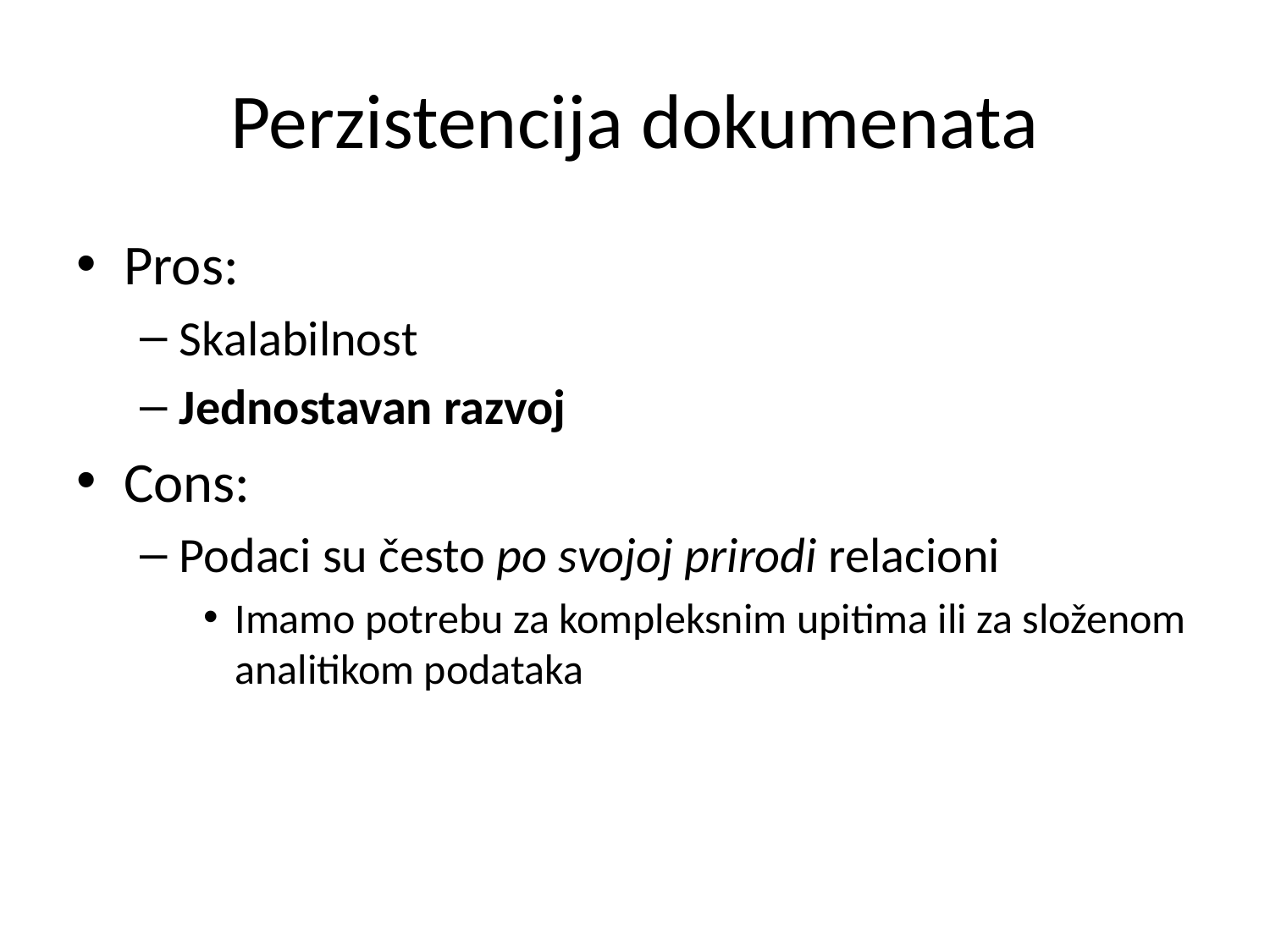

# Perzistencija dokumenata
Pros:
Skalabilnost
Jednostavan razvoj
Cons:
Podaci su često po svojoj prirodi relacioni
Imamo potrebu za kompleksnim upitima ili za složenom analitikom podataka